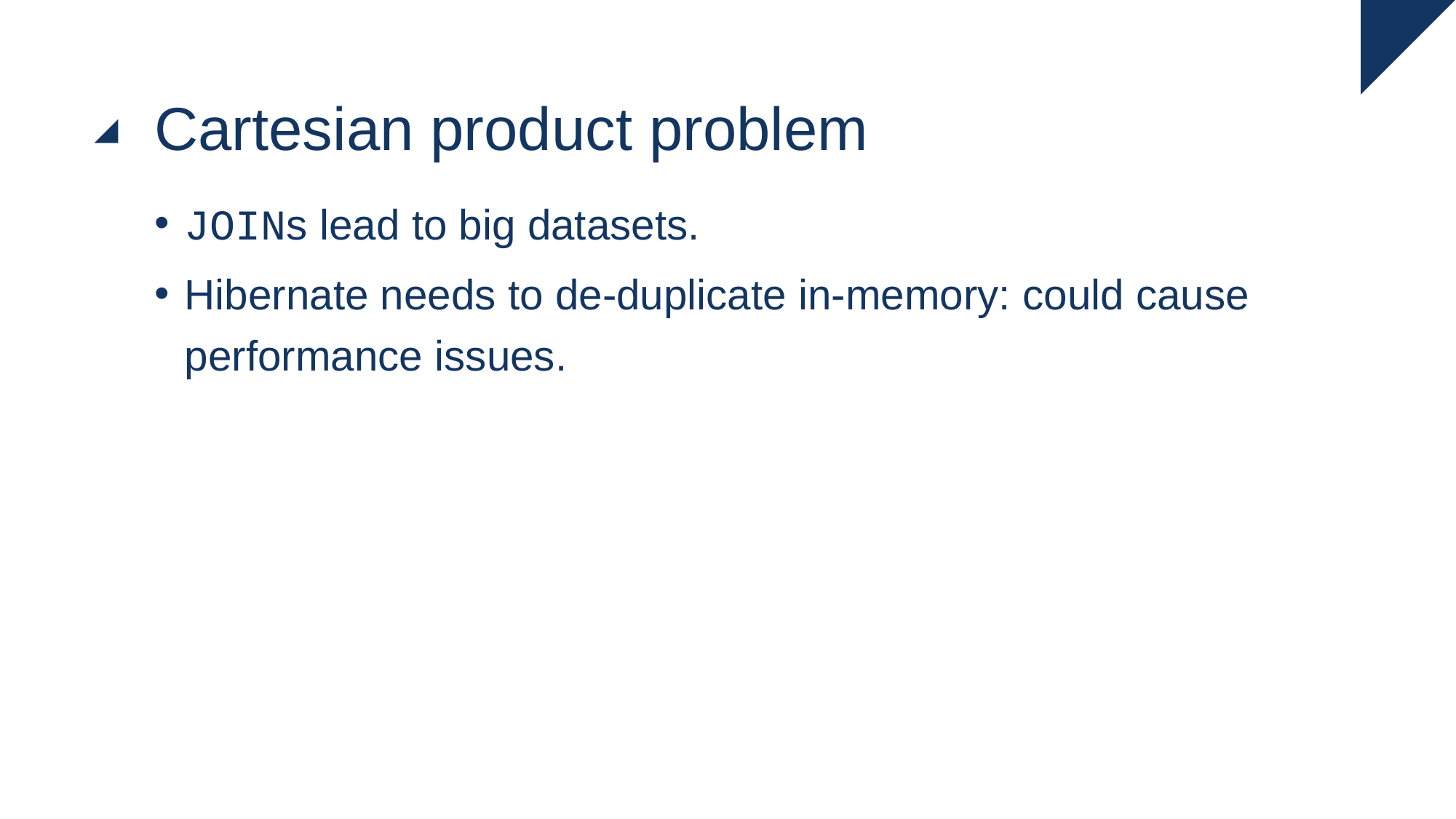

# Cartesian product problem
JOINs lead to big datasets.
Hibernate needs to de-duplicate in-memory: could cause performance issues.